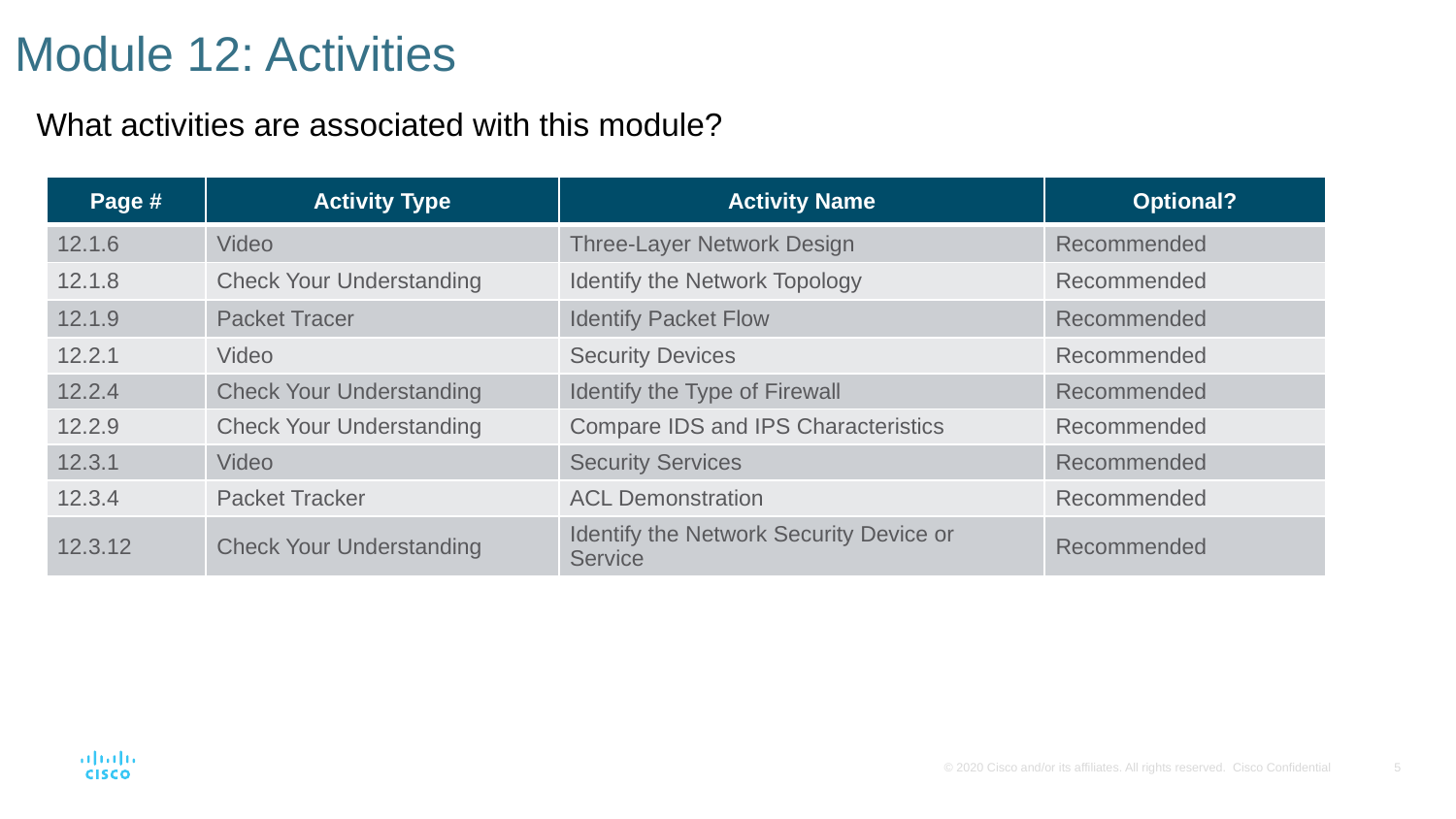

# Module 12: Activities
What activities are associated with this module?

| Page # | Activity Type | Activity Name | Optional? |
| --- | --- | --- | --- |
| 12.1.6 | Video | Three-Layer Network Design | Recommended |
| 12.1.8 | Check Your Understanding | Identify the Network Topology | Recommended |
| 12.1.9 | Packet Tracer | Identify Packet Flow | Recommended |
| 12.2.1 | Video | Security Devices | Recommended |
| 12.2.4 | Check Your Understanding | Identify the Type of Firewall | Recommended |
| 12.2.9 | Check Your Understanding | Compare IDS and IPS Characteristics | Recommended |
| 12.3.1 | Video | Security Services | Recommended |
| 12.3.4 | Packet Tracker | ACL Demonstration | Recommended |
| 12.3.12 | Check Your Understanding | Identify the Network Security Device or Service | Recommended |